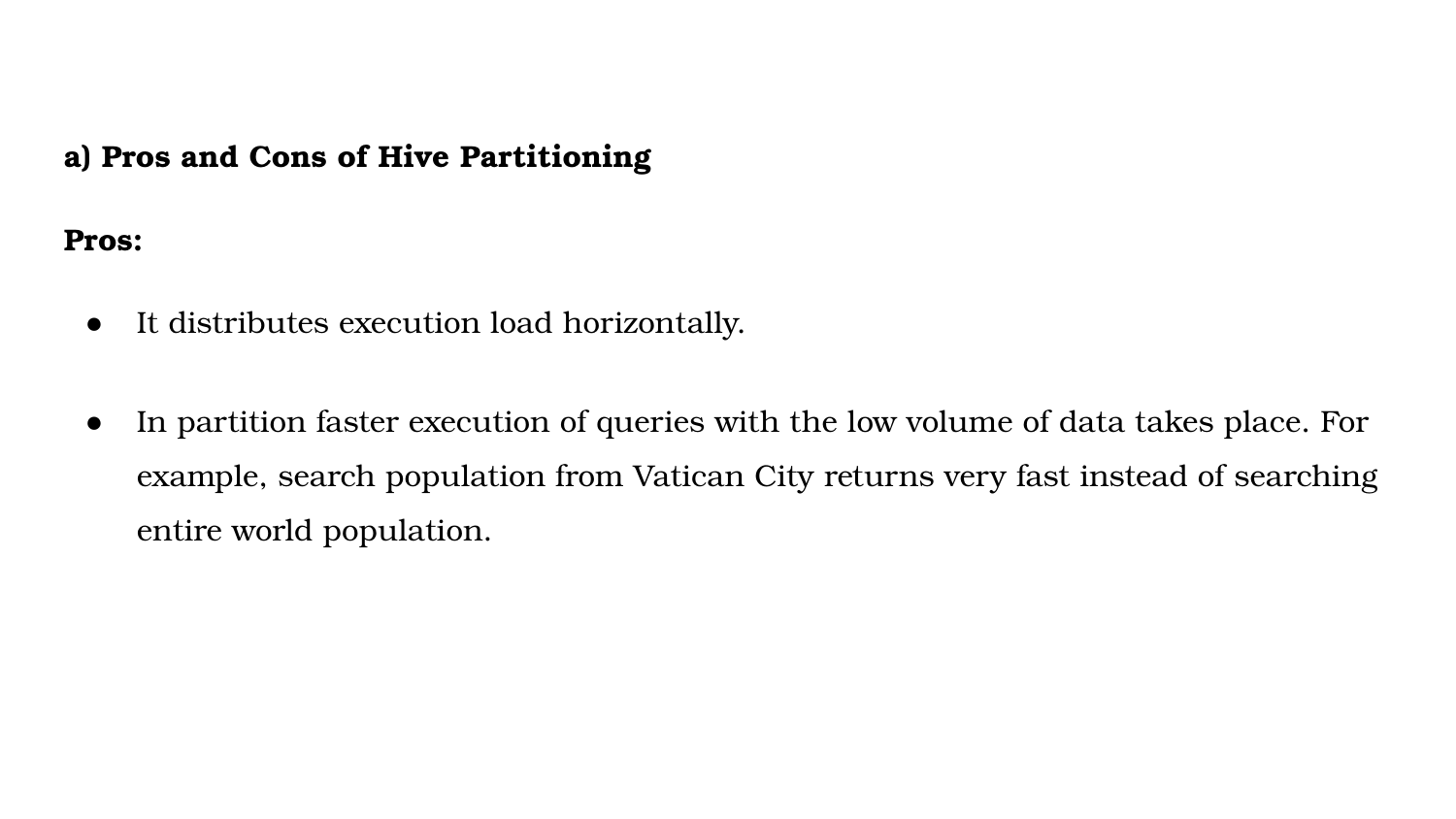

a) Pros and Cons of Hive Partitioning
Pros:
It distributes execution load horizontally.
In partition faster execution of queries with the low volume of data takes place. For example, search population from Vatican City returns very fast instead of searching entire world population.